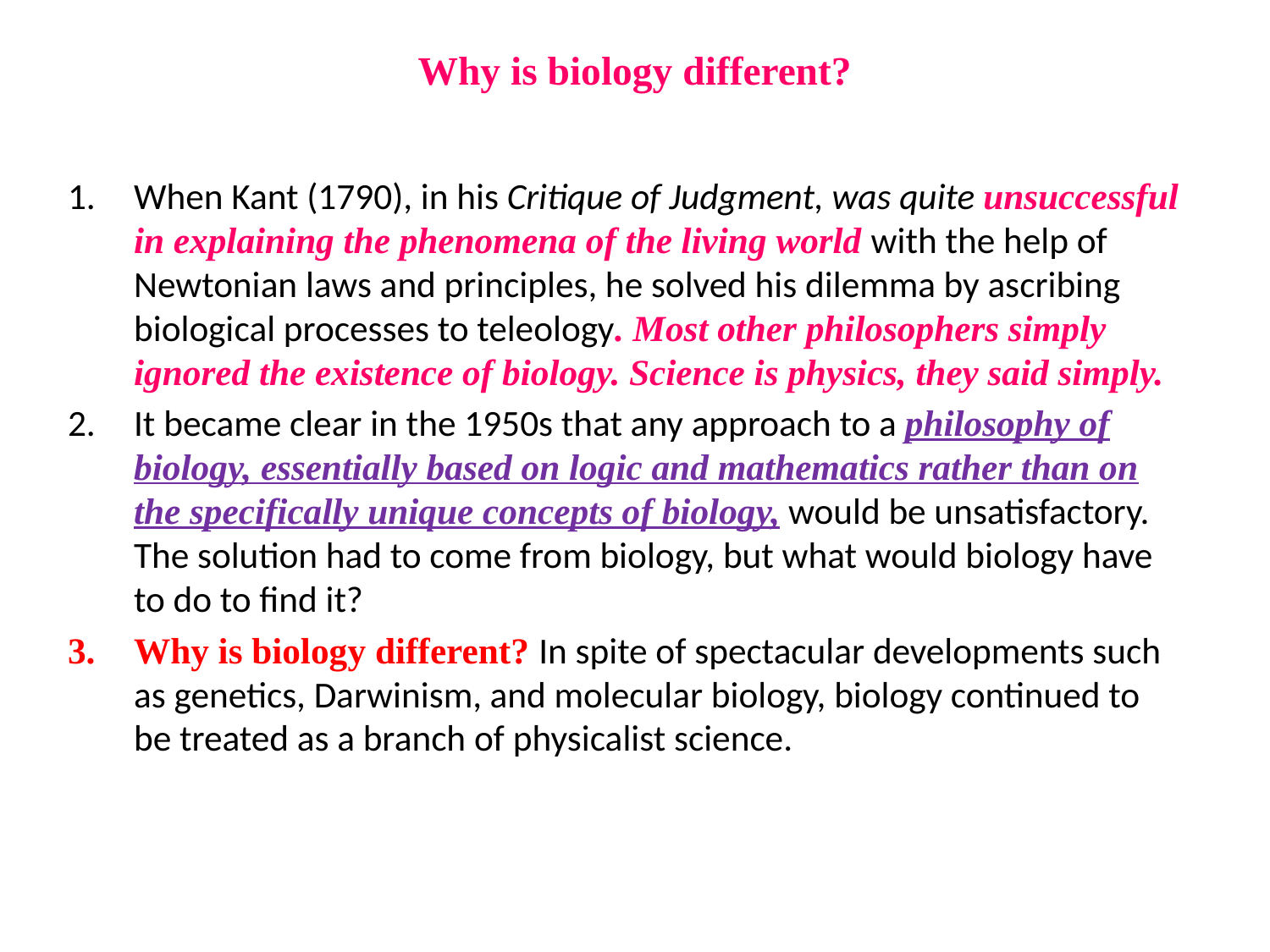

# Why is biology different?
When Kant (1790), in his Critique of Judgment, was quite unsuccessful in explaining the phenomena of the living world with the help of Newtonian laws and principles, he solved his dilemma by ascribing biological processes to teleology. Most other philosophers simply ignored the existence of biology. Science is physics, they said simply.
It became clear in the 1950s that any approach to a philosophy of biology, essentially based on logic and mathematics rather than on the specifically unique concepts of biology, would be unsatisfactory. The solution had to come from biology, but what would biology have to do to find it?
Why is biology different? In spite of spectacular developments such as genetics, Darwinism, and molecular biology, biology continued to be treated as a branch of physicalist science.